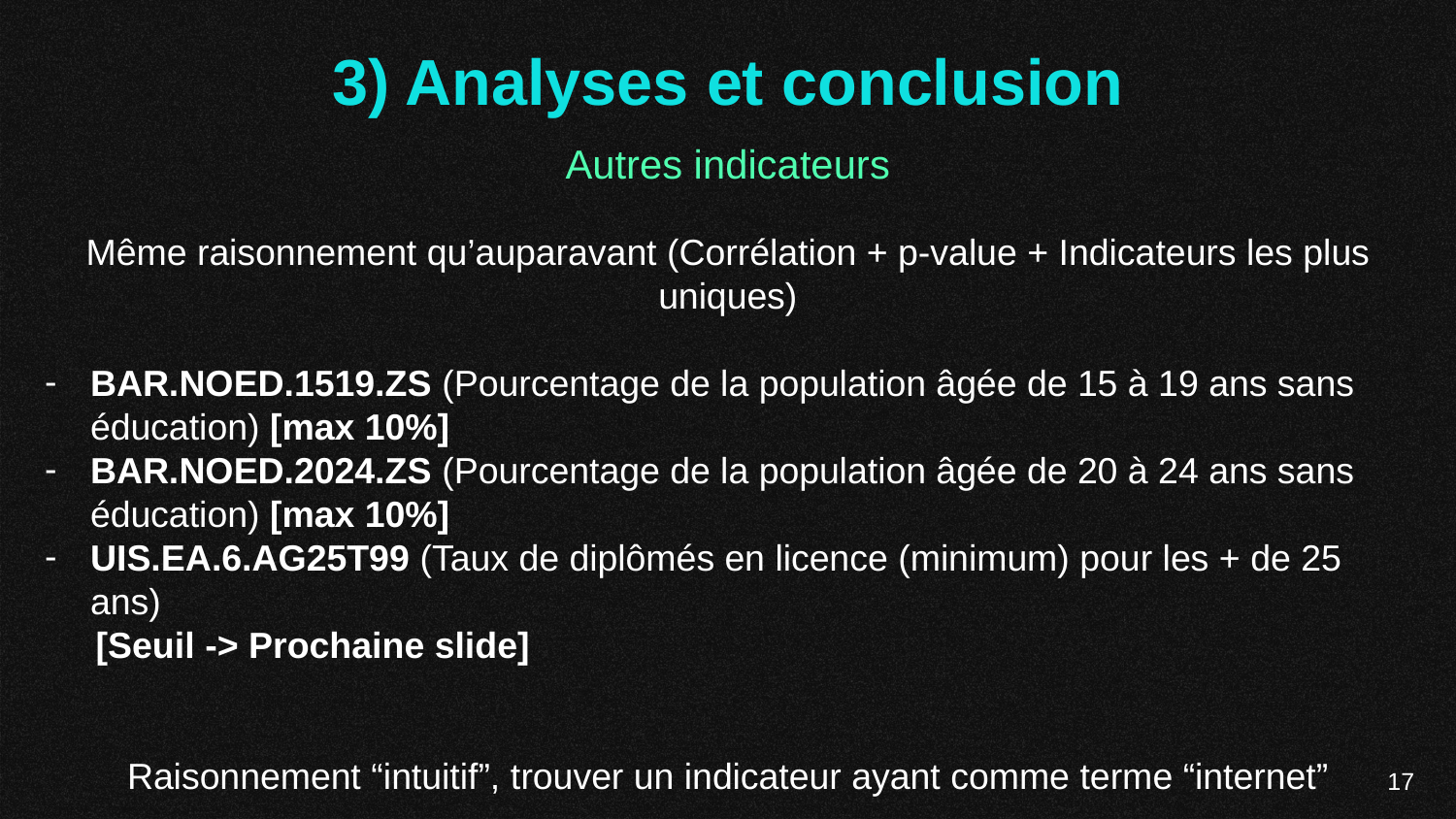

3) Analyses et conclusion
Autres indicateurs
Même raisonnement qu’auparavant (Corrélation + p-value + Indicateurs les plus uniques)

BAR.NOED.1519.ZS (Pourcentage de la population âgée de 15 à 19 ans sans éducation) [max 10%]
BAR.NOED.2024.ZS (Pourcentage de la population âgée de 20 à 24 ans sans éducation) [max 10%]
UIS.EA.6.AG25T99 (Taux de diplômés en licence (minimum) pour les + de 25 ans)
     [Seuil -> Prochaine slide]

Raisonnement “intuitif”, trouver un indicateur ayant comme terme “internet”

- IT.NET.USER.P2 (Taux d’utilisateurs internet) [min 70%]